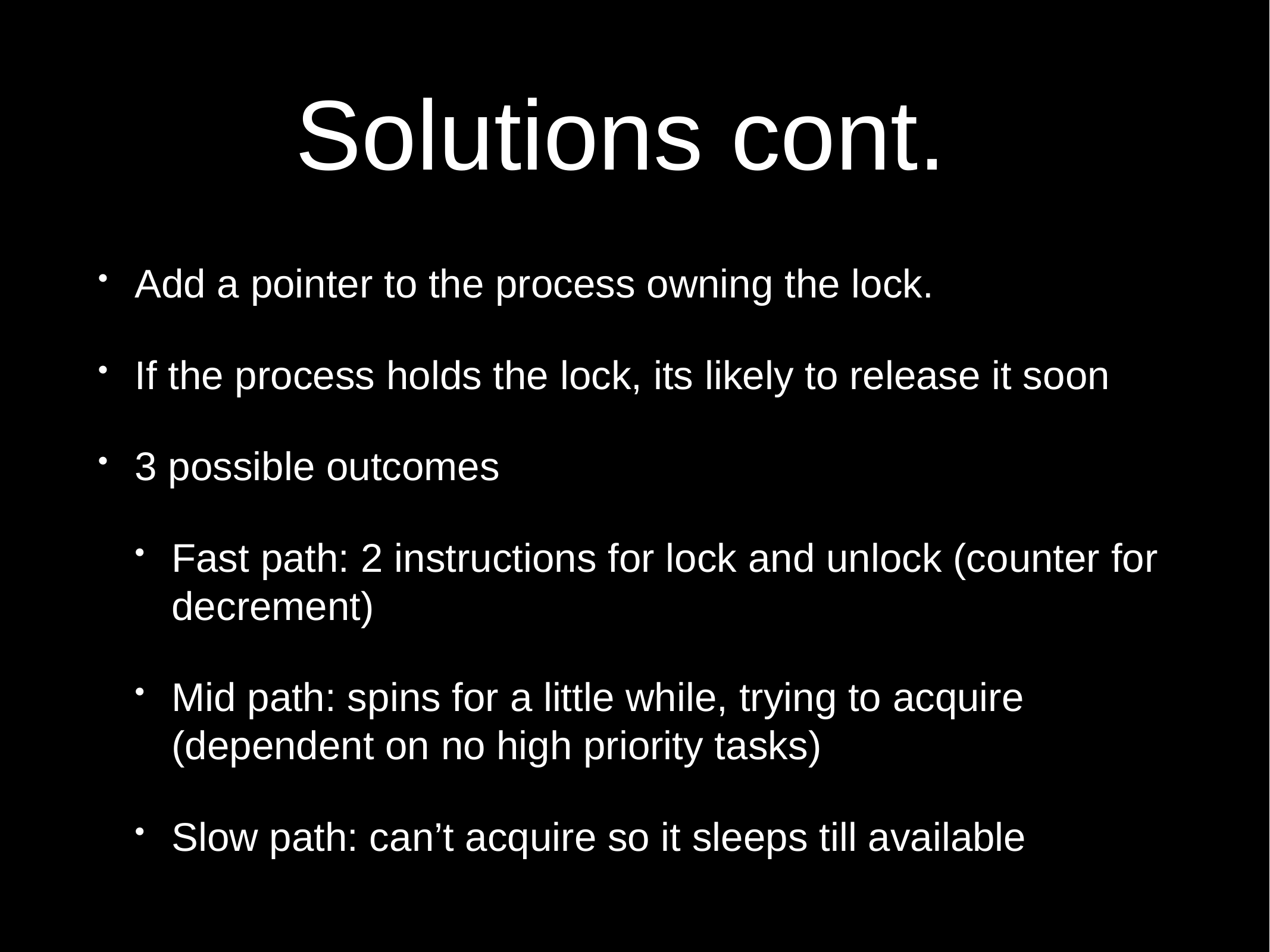

# Solutions cont.
Add a pointer to the process owning the lock.
If the process holds the lock, its likely to release it soon
3 possible outcomes
Fast path: 2 instructions for lock and unlock (counter for decrement)
Mid path: spins for a little while, trying to acquire (dependent on no high priority tasks)
Slow path: can’t acquire so it sleeps till available